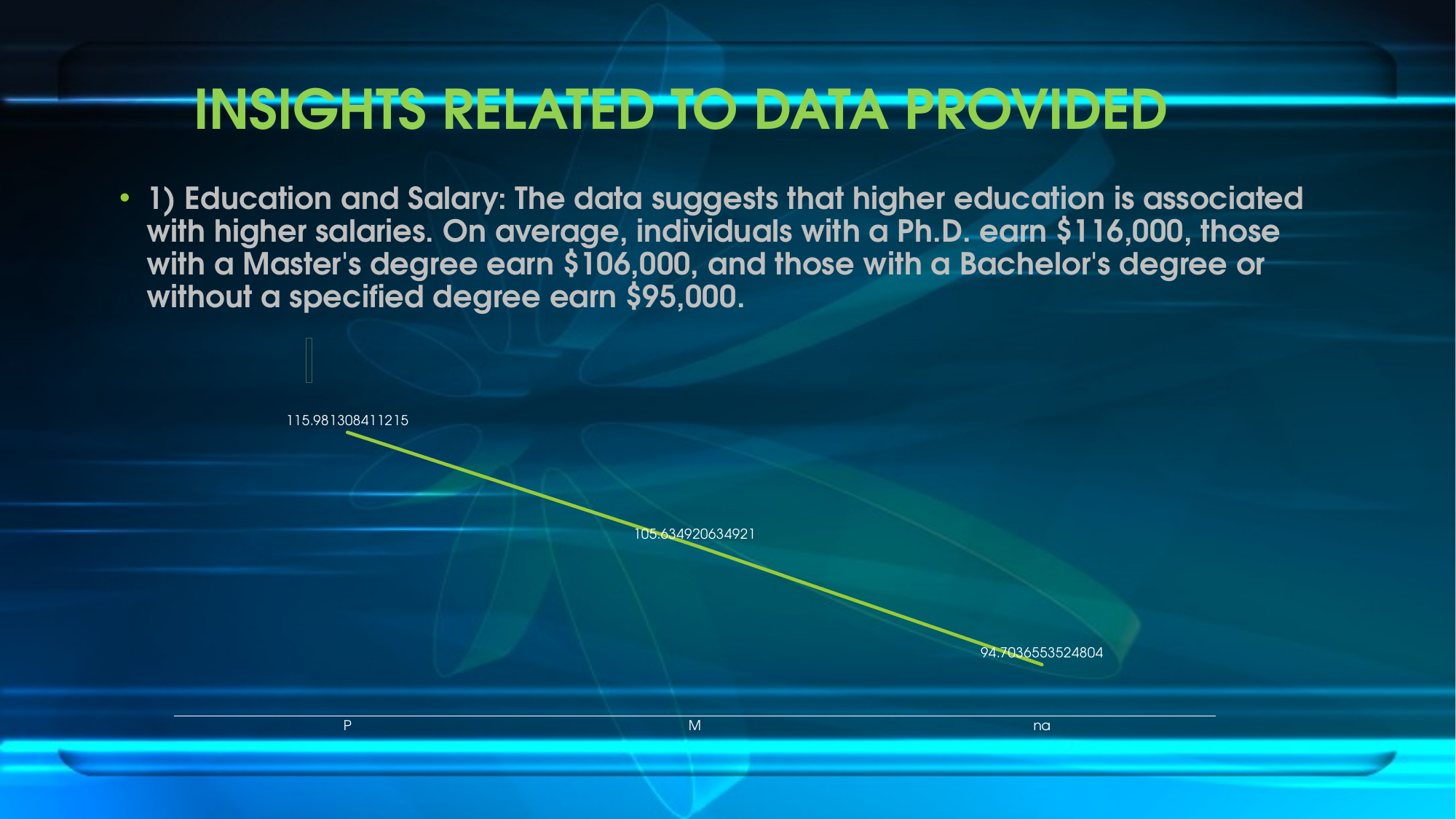

# INSIGHTS RELATED TO DATA PROVIDED
1) Education and Salary: The data suggests that higher education is associated with higher salaries. On average, individuals with a Ph.D. earn $116,000, those with a Master's degree earn $106,000, and those with a Bachelor's degree or without a specified degree earn $95,000.

### Chart

| Category | Total |
|---|---|
| P | 115.98130841121495 |
| M | 105.63492063492063 |
| na | 94.70365535248042 |